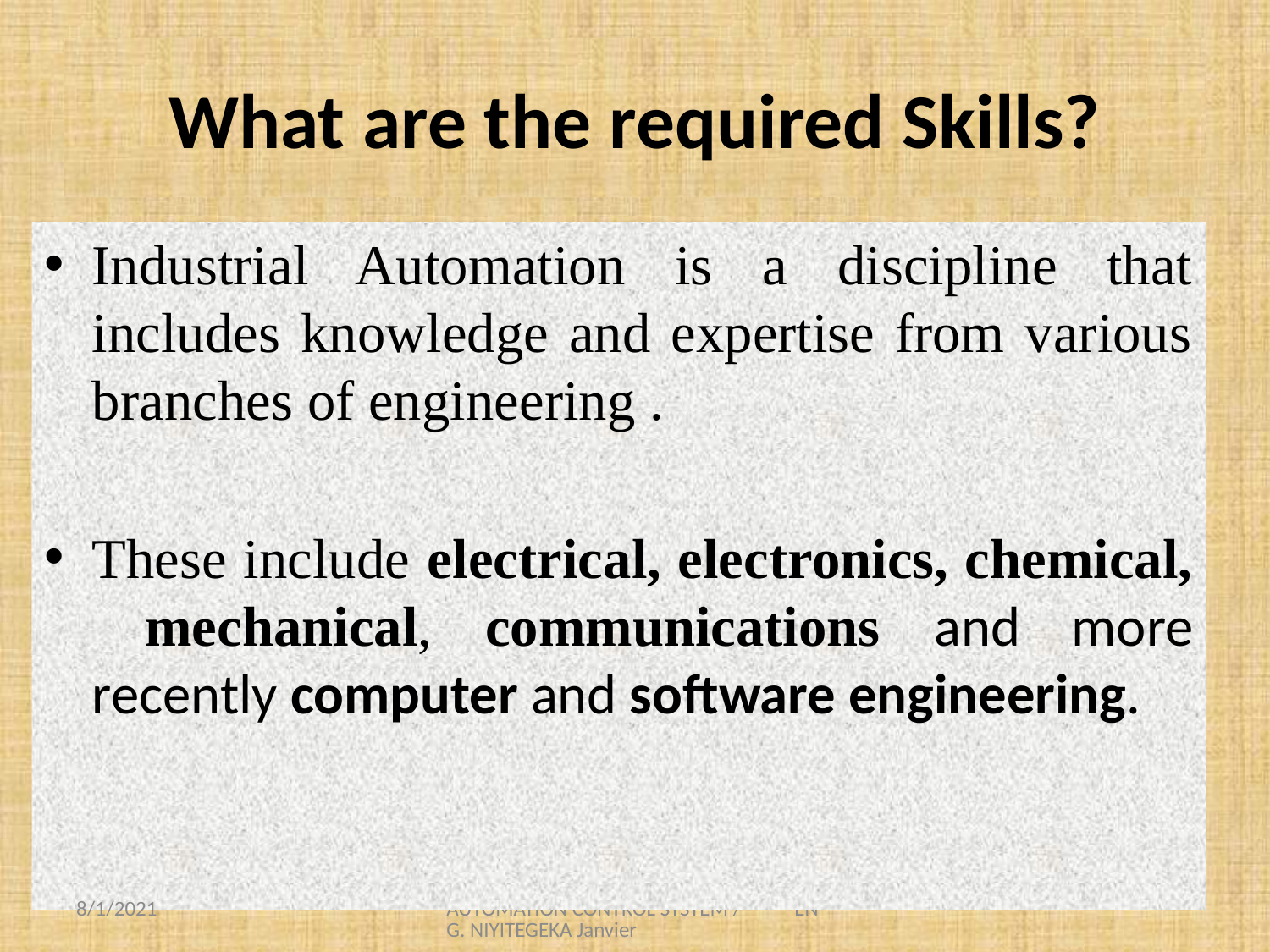

# What are the required Skills?
Industrial Automation is a discipline that includes knowledge and expertise from various branches of engineering .

These include electrical, electronics, chemical,  mechanical, communications and more recently computer and software engineering.
8/1/2021
AUTOMATION CONTROL SYSTEM /           ENG. NIYITEGEKA Janvier